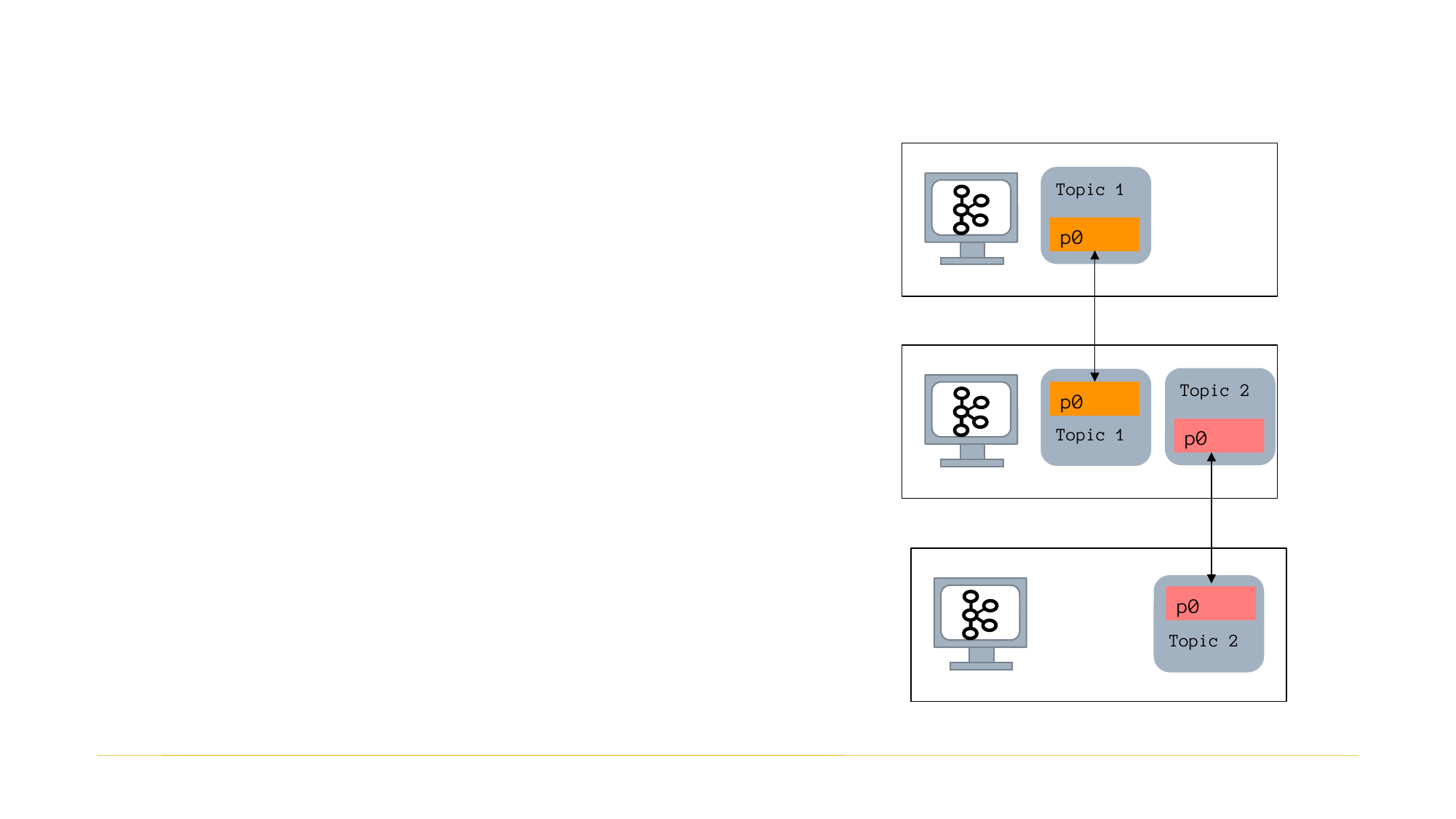

Topic 1

p0

Topic 1

p0

Topic 2
p0

Topic 2
p0